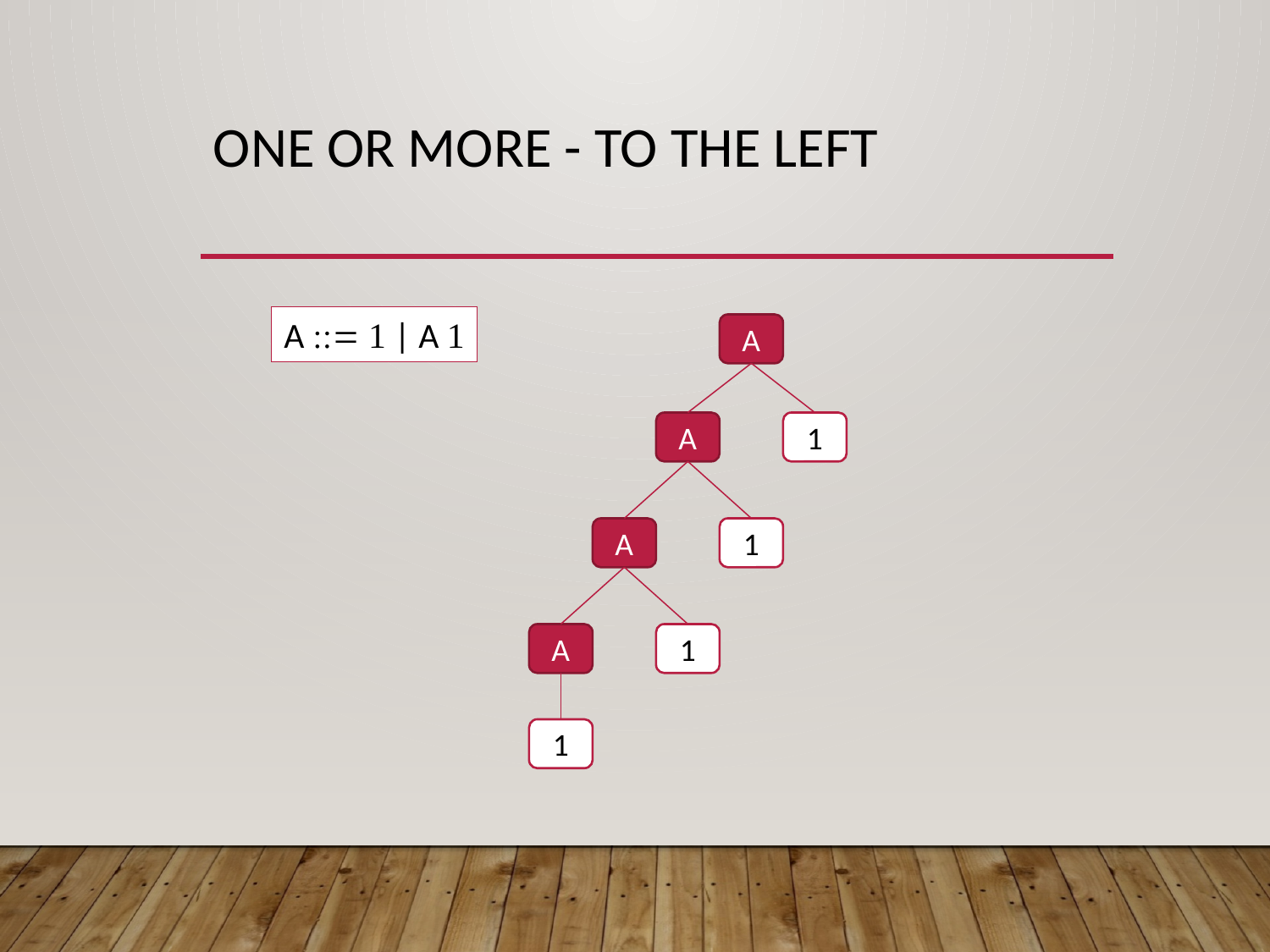

# One or more - To the left
A ::= 1 | A 1
A
1
A
A
1
A
1
1